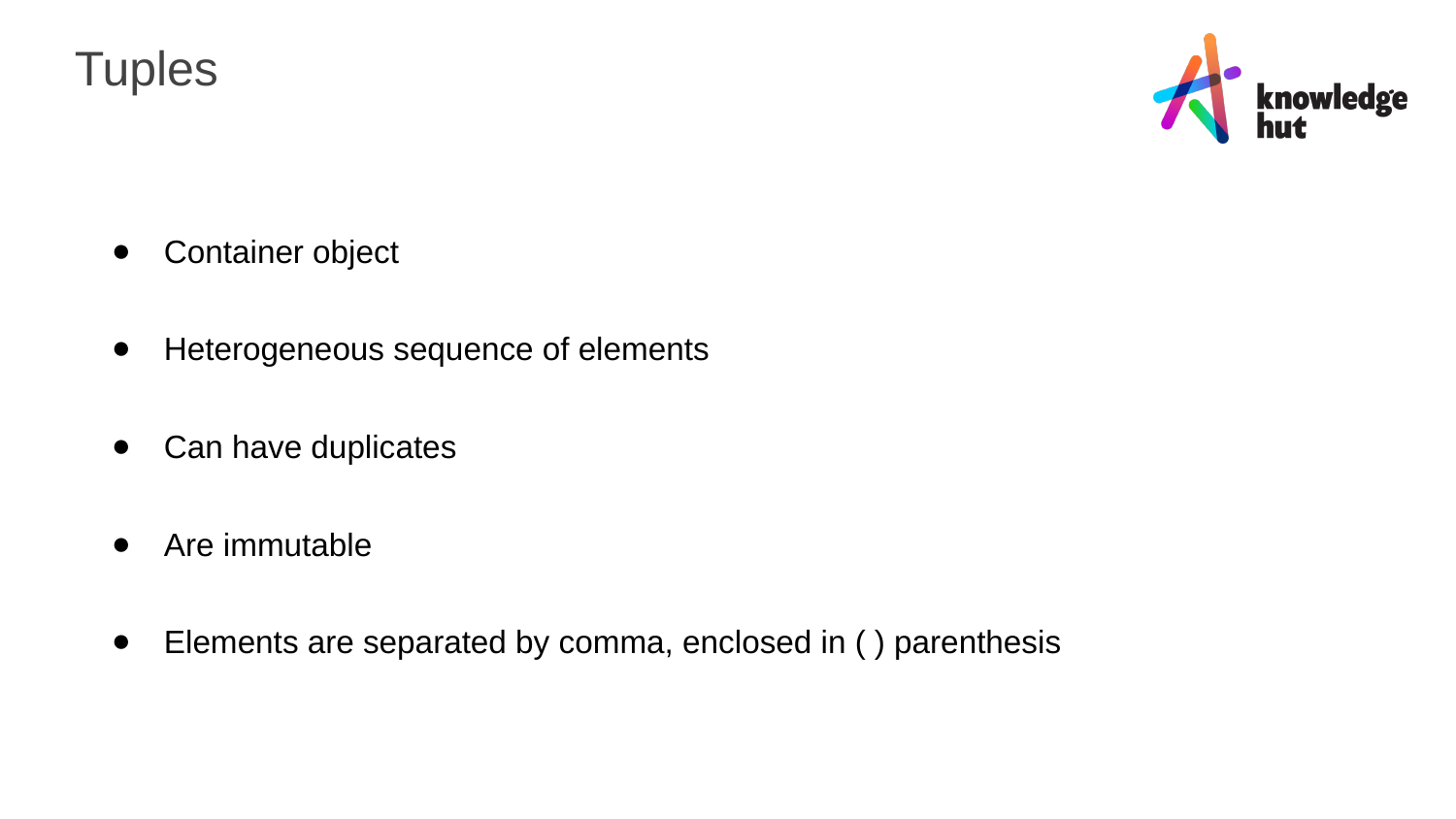

Tuples
Container object
Heterogeneous sequence of elements
Can have duplicates
Are immutable
Elements are separated by comma, enclosed in ( ) parenthesis